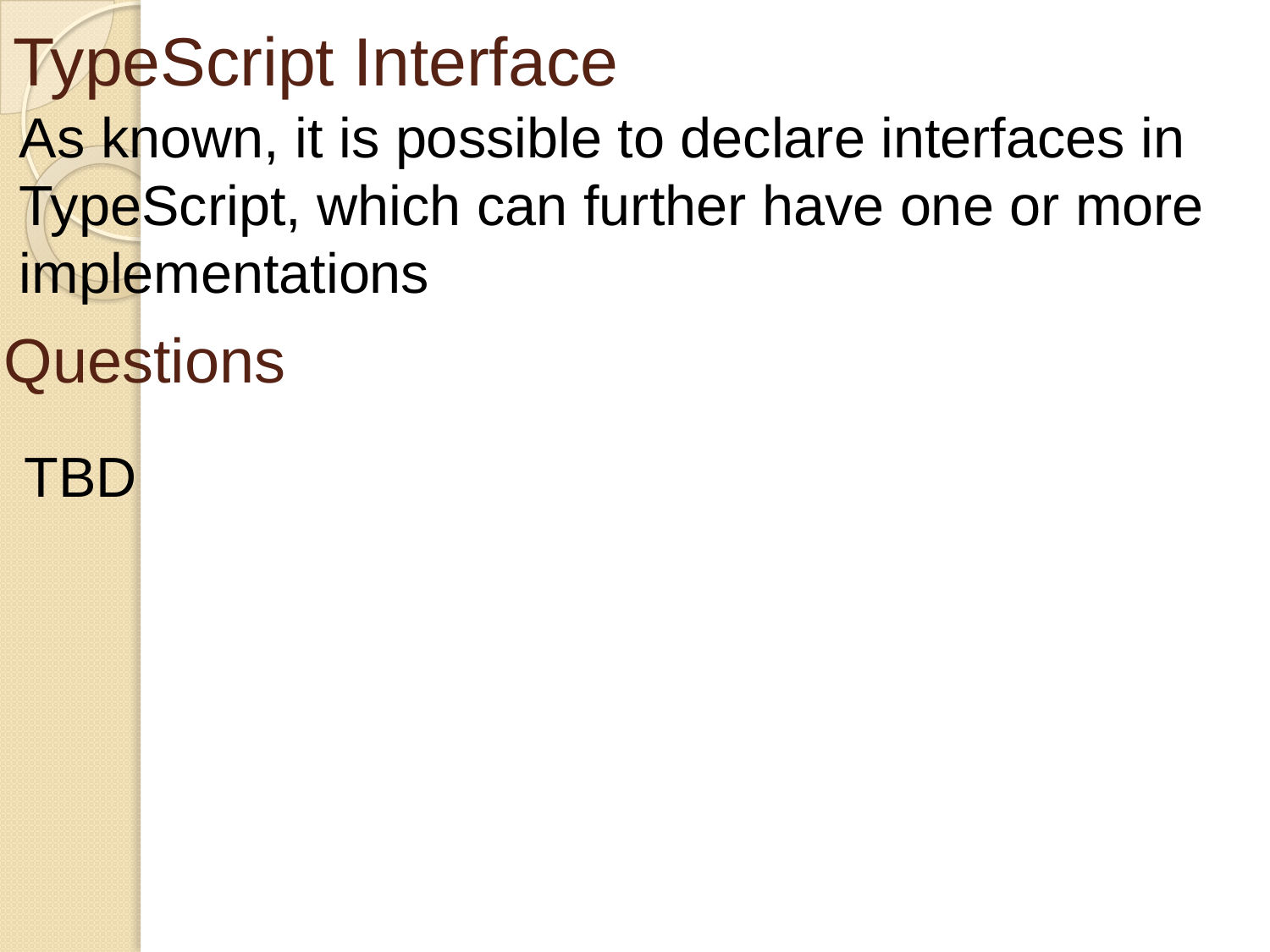

# TypeScript Interface
As known, it is possible to declare interfaces in TypeScript, which can further have one or more implementations
Questions

TBD